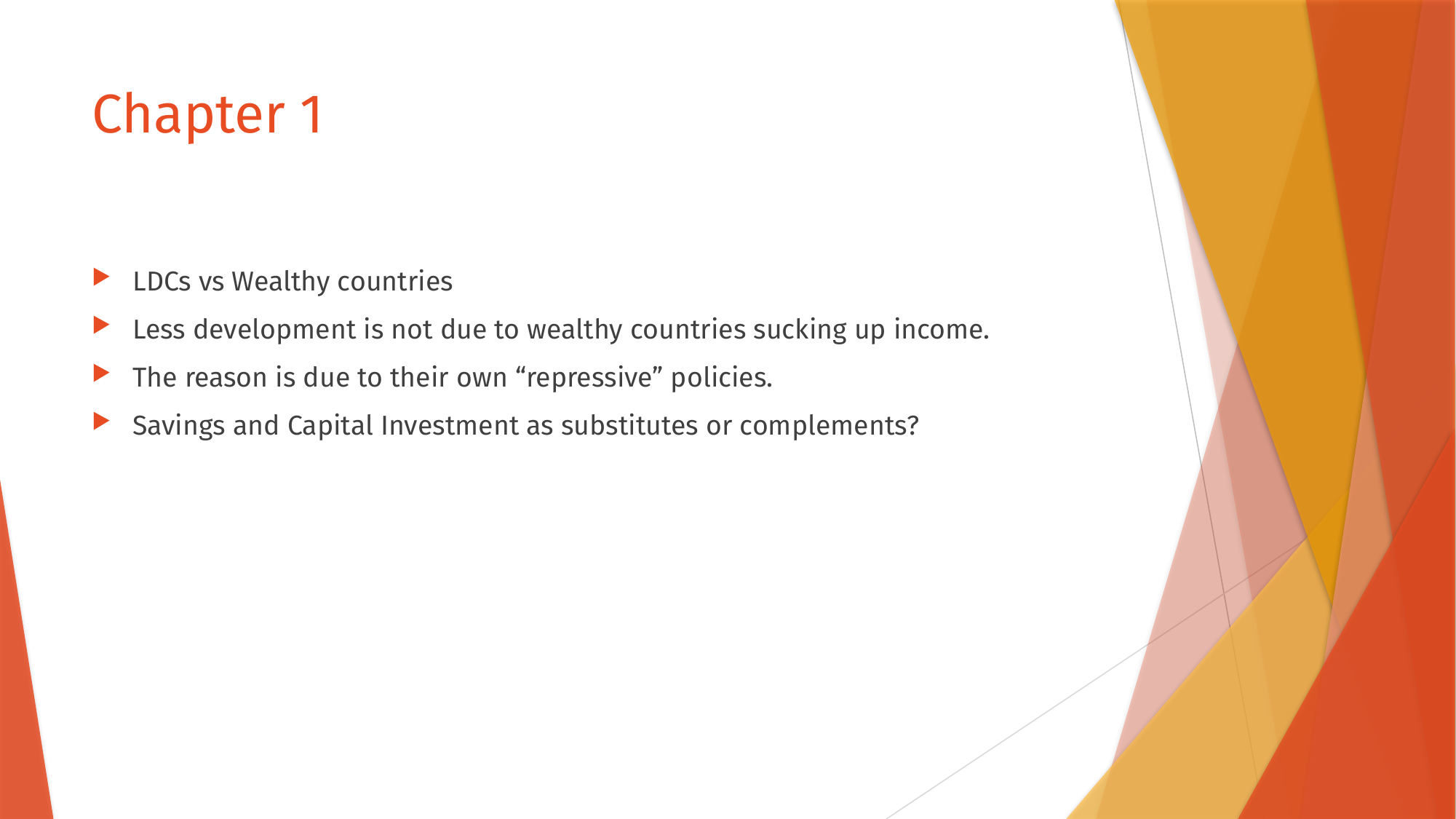

# Chapter 1
LDCs vs Wealthy countries
Less development is not due to wealthy countries sucking up income.
The reason is due to their own “repressive” policies.
Savings and Capital Investment as substitutes or complements?